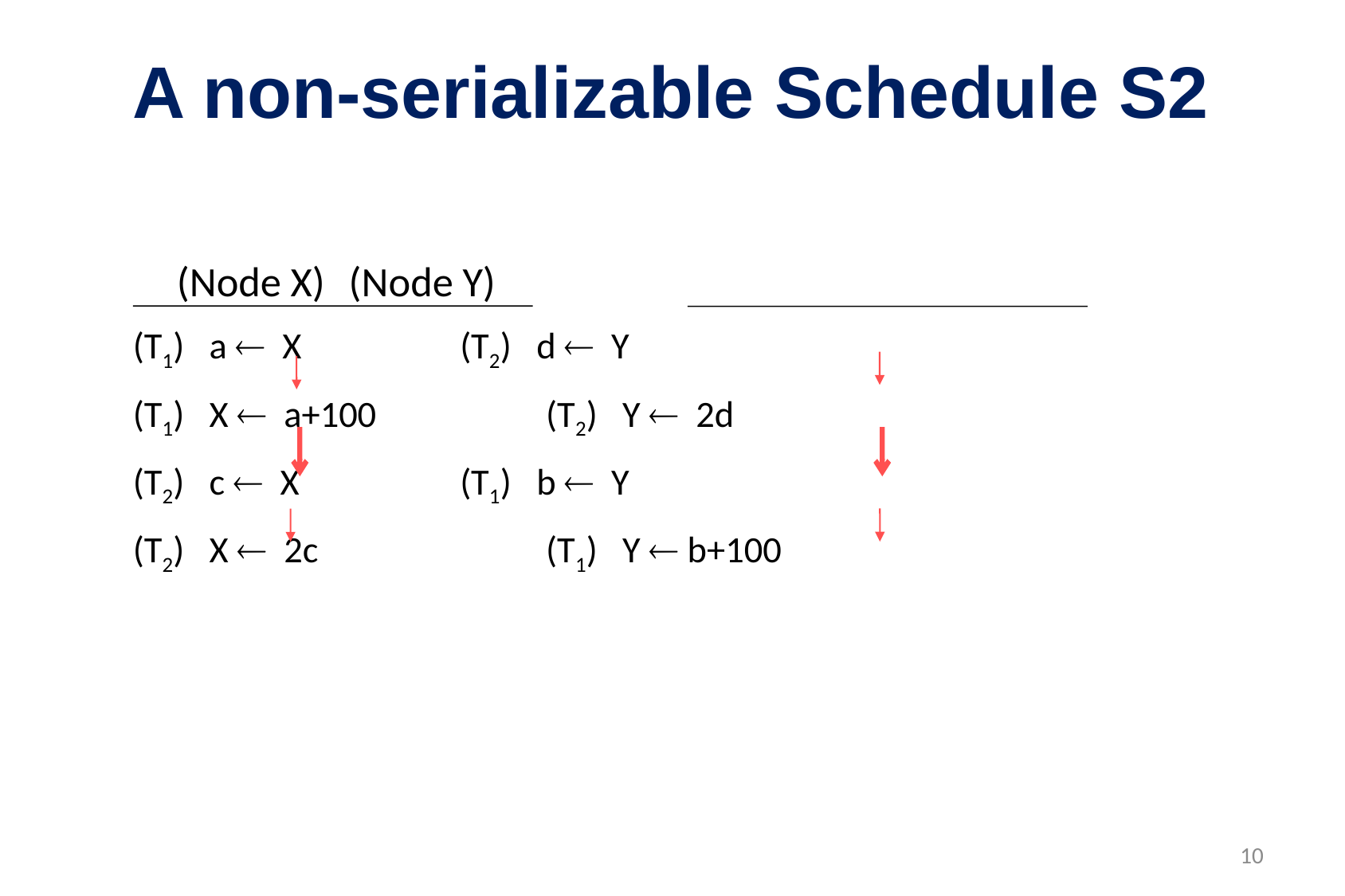

# A non-serializable Schedule S2
		(Node X)			(Node Y)
(T1)   a ←  X		   	   (T2)   d ←  Y
(T1)   X ←  a+100	   	   (T2)   Y ←  2d
(T2)   c ←  X		   	   (T1)   b ←  Y
(T2)   X ←  2c	   	   	   (T1)   Y ← b+100

10